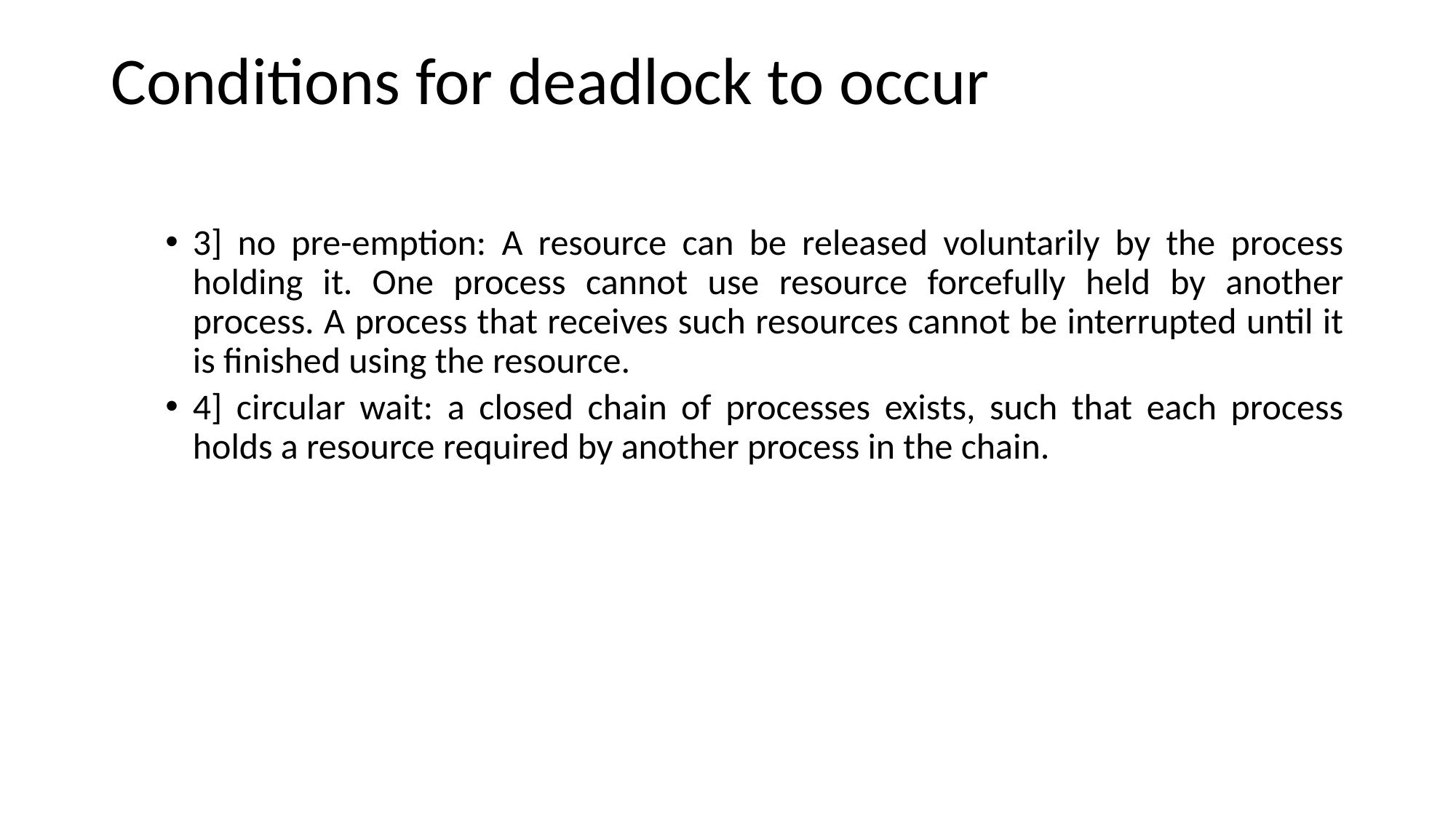

# Conditions for deadlock to occur
3] no pre-emption: A resource can be released voluntarily by the process holding it. One process cannot use resource forcefully held by another process. A process that receives such resources cannot be interrupted until it is finished using the resource.
4] circular wait: a closed chain of processes exists, such that each process holds a resource required by another process in the chain.